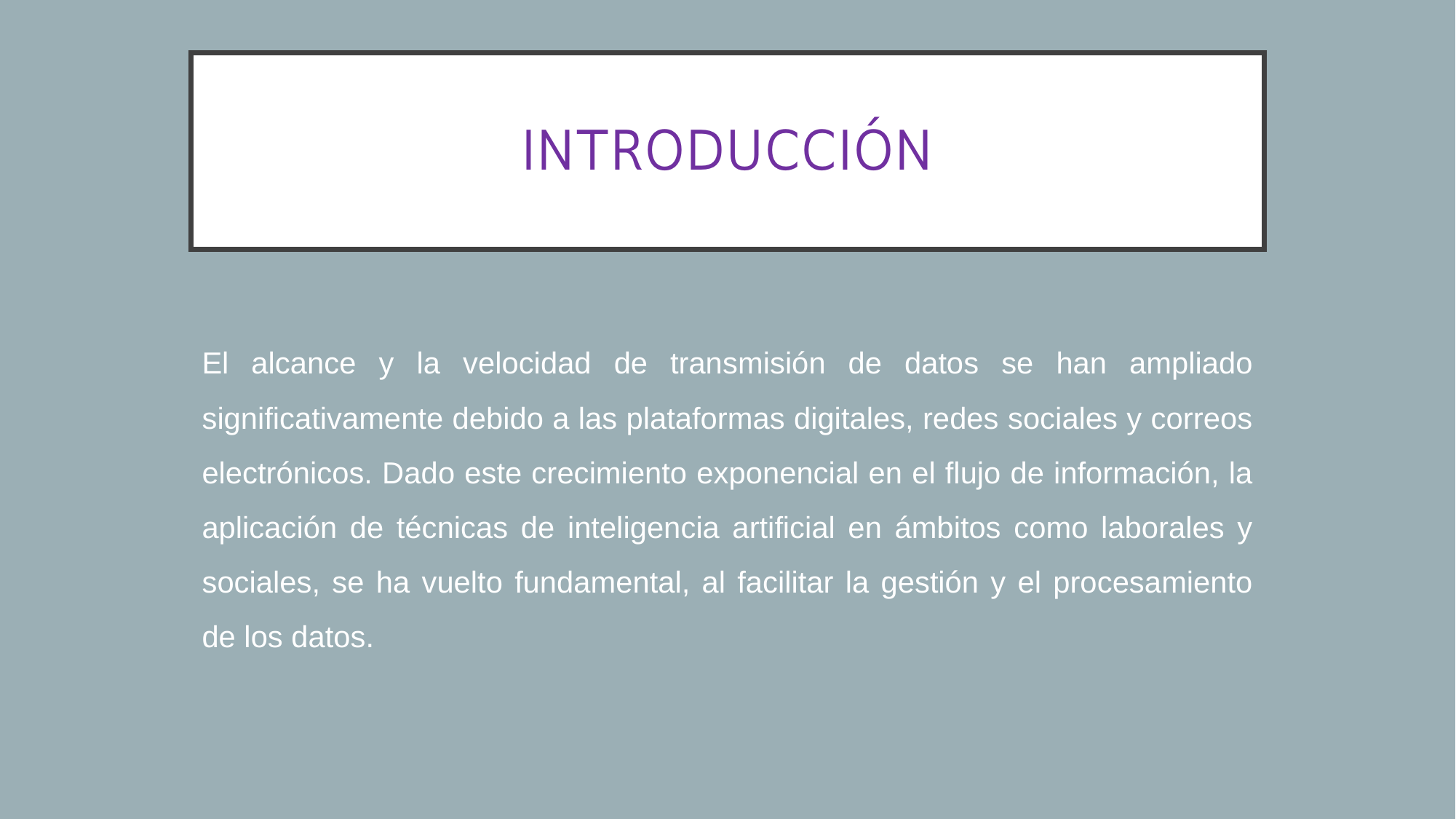

# INTRODUCCIÓN
El alcance y la velocidad de transmisión de datos se han ampliado significativamente debido a las plataformas digitales, redes sociales y correos electrónicos. Dado este crecimiento exponencial en el flujo de información, la aplicación de técnicas de inteligencia artificial en ámbitos como laborales y sociales, se ha vuelto fundamental, al facilitar la gestión y el procesamiento de los datos.